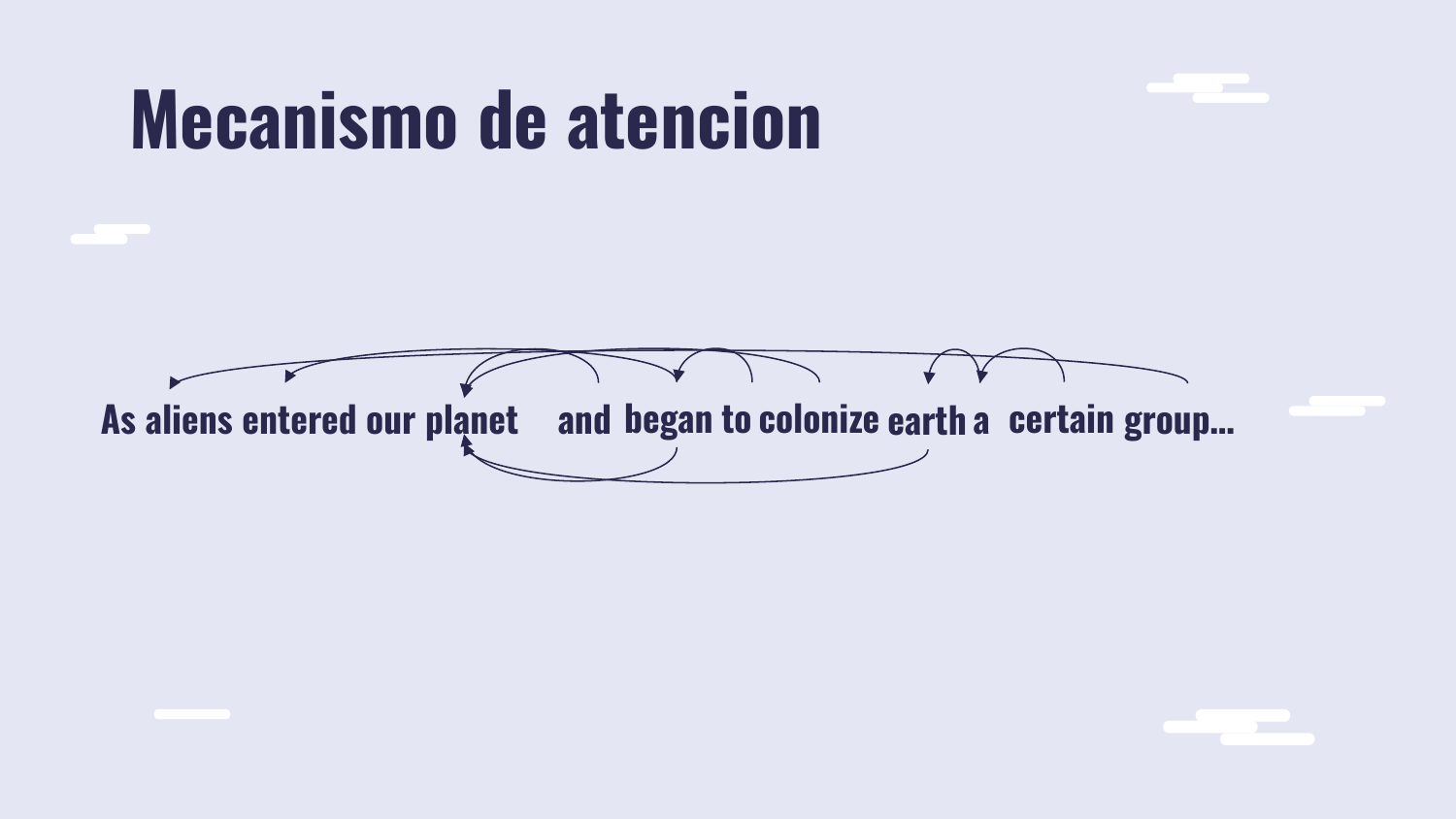

# Mecanismo de atencion
began
certain
colonize
to
As aliens entered our planet
and
a
group…
earth